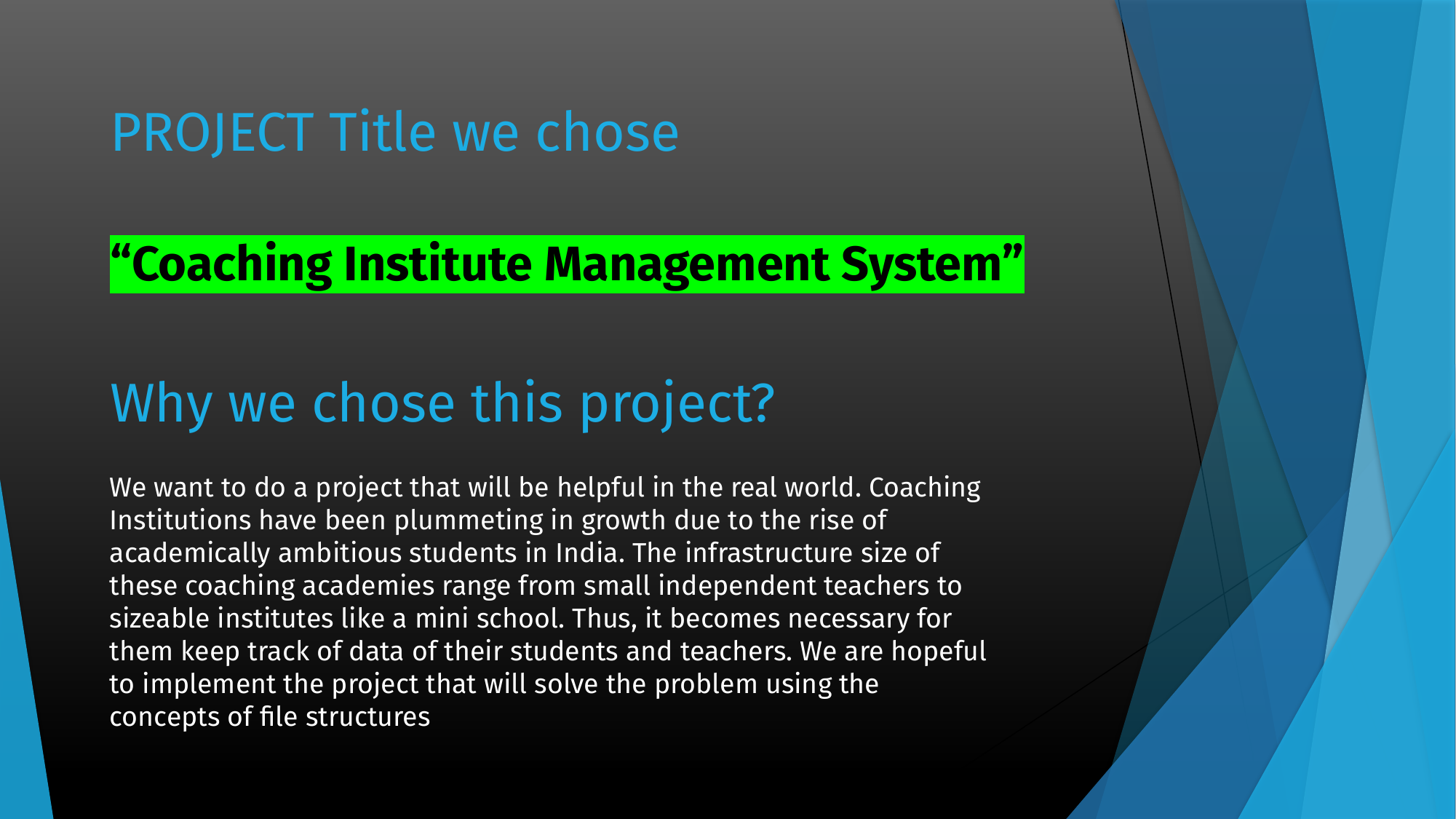

PROJECT Title we chose
“Coaching Institute Management System”
# Why we chose this project?
We want to do a project that will be helpful in the real world. Coaching Institutions have been plummeting in growth due to the rise of academically ambitious students in India. The infrastructure size of these coaching academies range from small independent teachers to sizeable institutes like a mini school. Thus, it becomes necessary for them keep track of data of their students and teachers. We are hopeful to implement the project that will solve the problem using the concepts of file structures